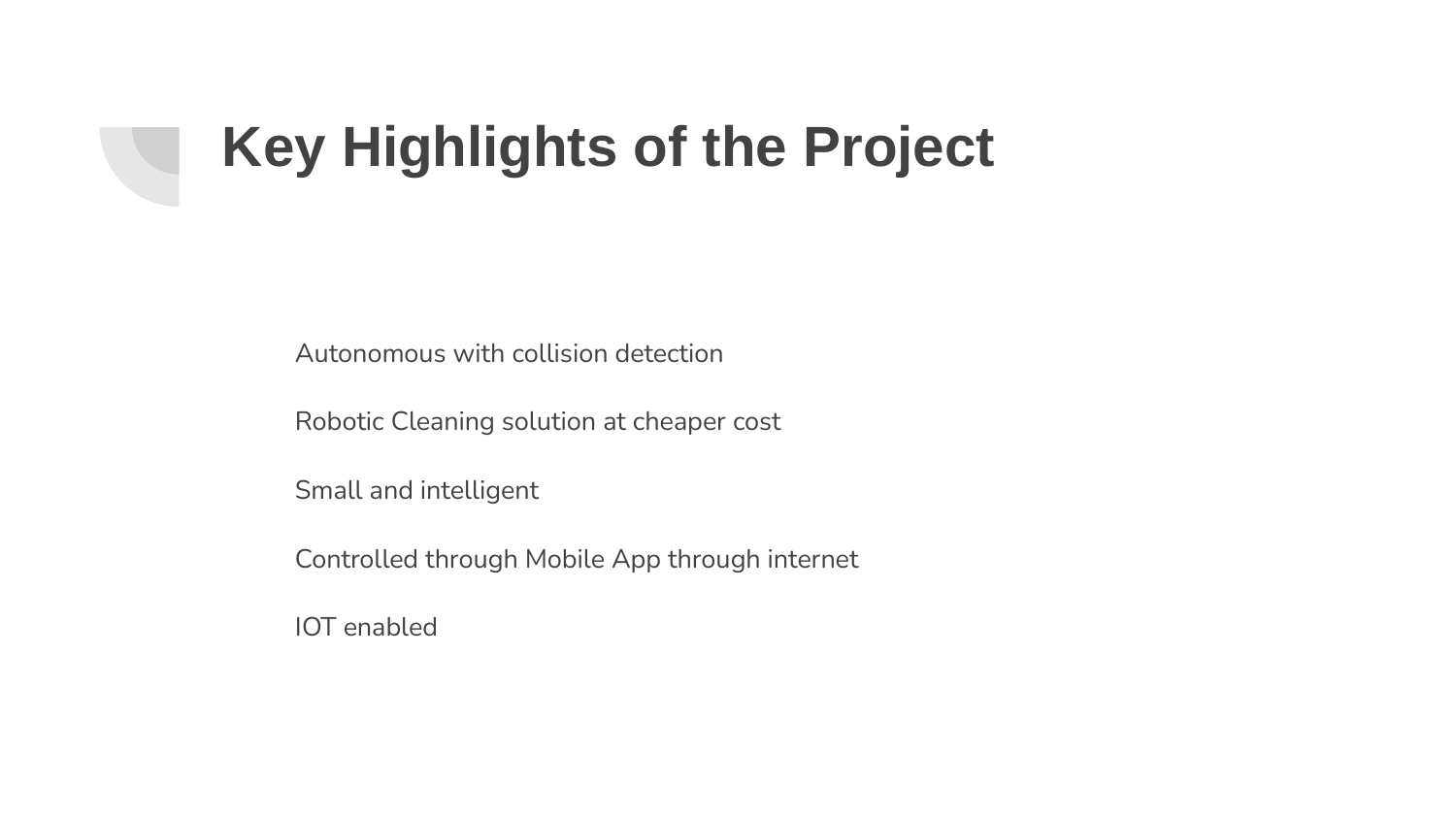

# Key Highlights of the Project
Autonomous with collision detection
Robotic Cleaning solution at cheaper cost
Small and intelligent
Controlled through Mobile App through internet
IOT enabled